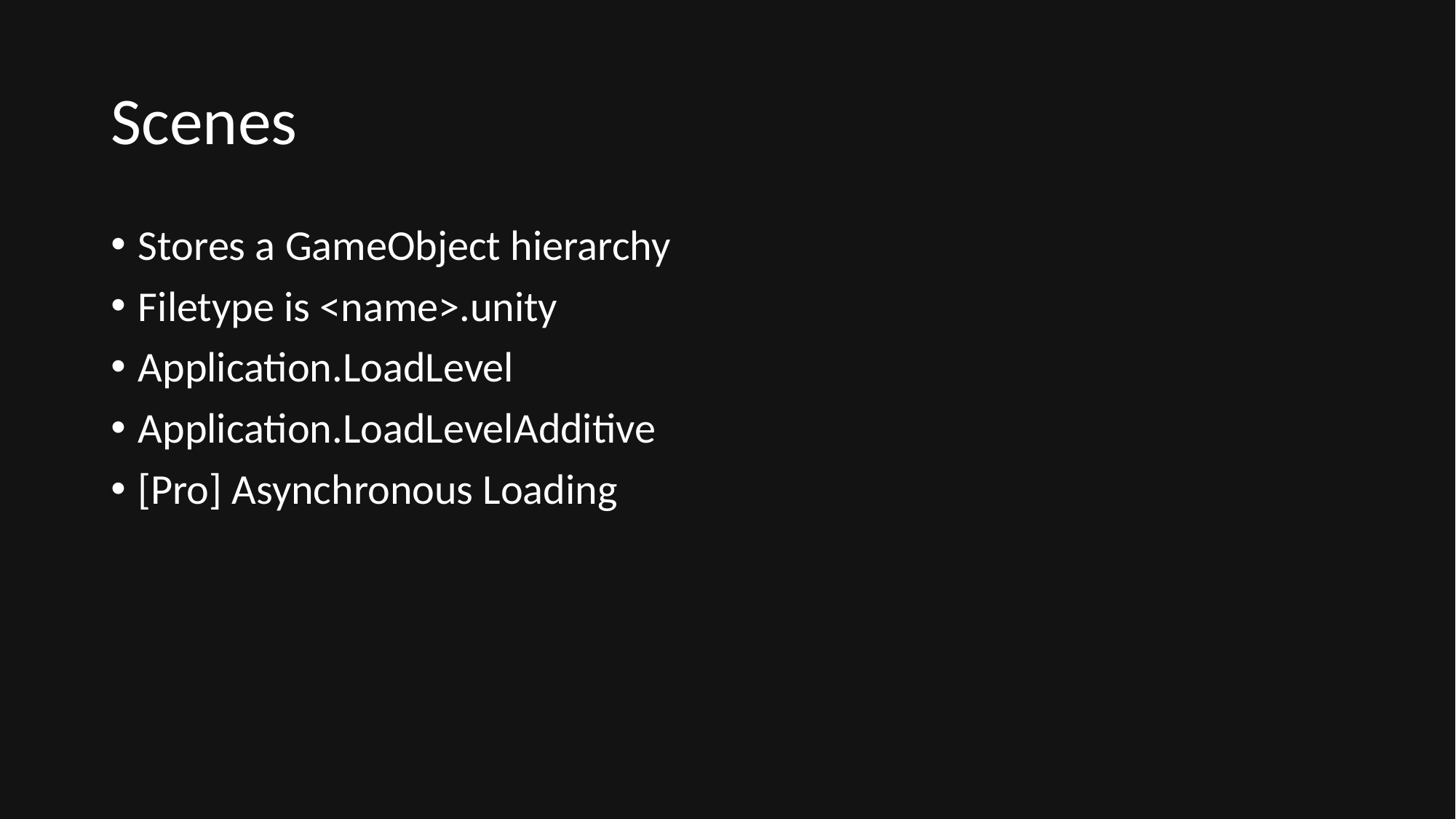

# Scenes
Stores a GameObject hierarchy
Filetype is <name>.unity
Application.LoadLevel
Application.LoadLevelAdditive
[Pro] Asynchronous Loading